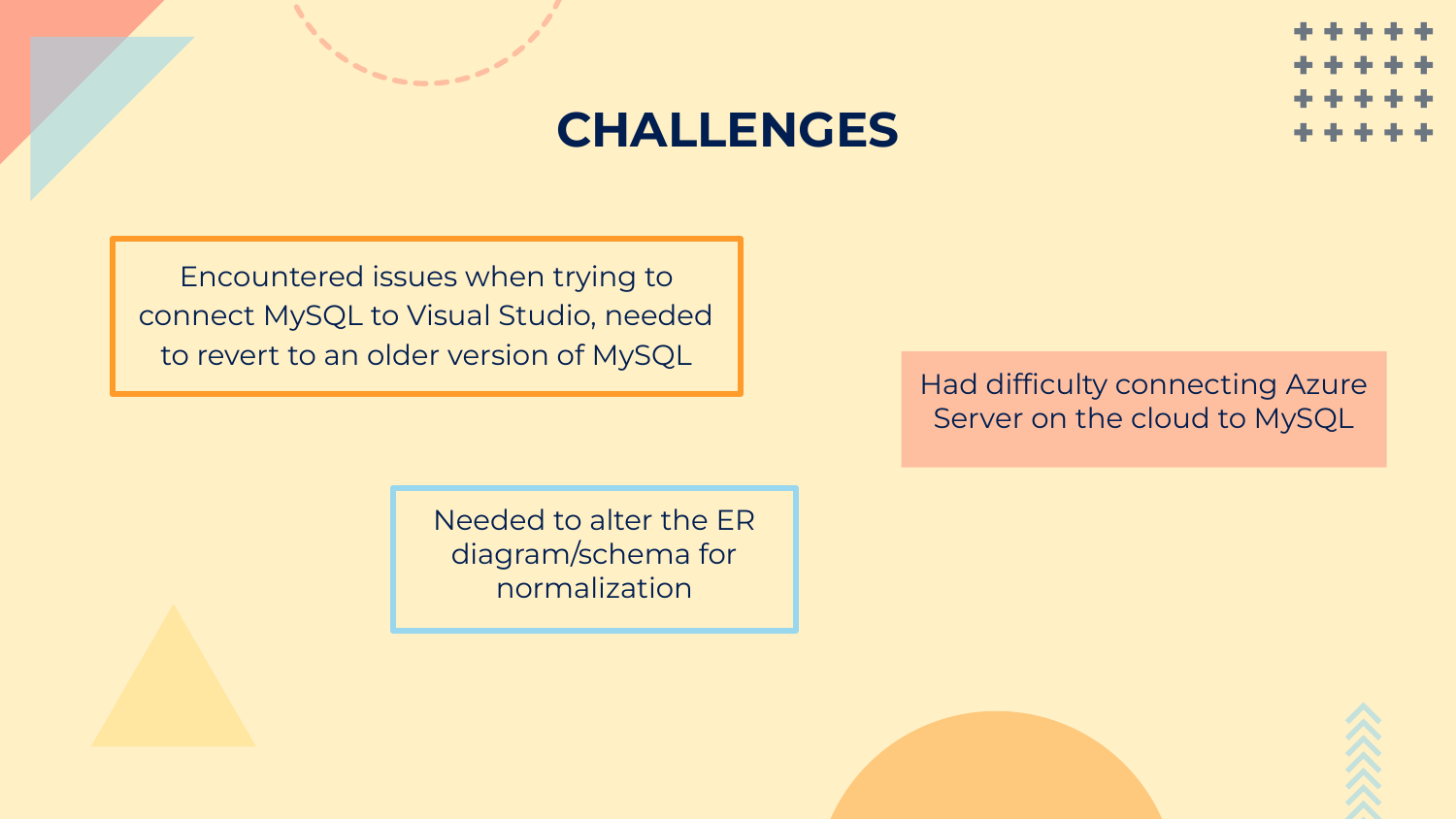

CHALLENGES
Encountered issues when trying to connect MySQL to Visual Studio, needed to revert to an older version of MySQL
Had difficulty connecting Azure Server on the cloud to MySQL
Needed to alter the ER diagram/schema for normalization